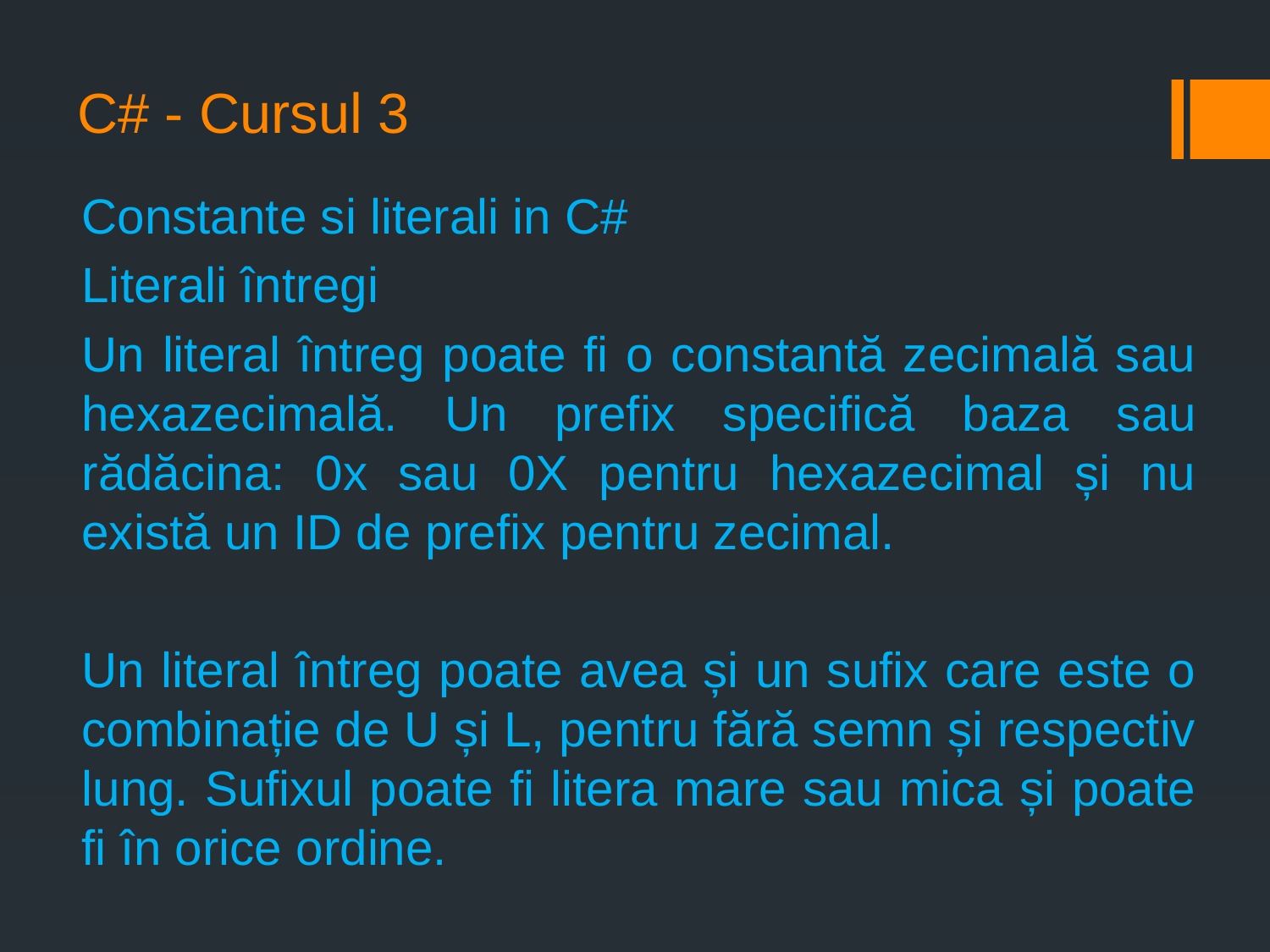

# C# - Cursul 3
Constante si literali in C#
Literali întregi
Un literal întreg poate fi o constantă zecimală sau hexazecimală. Un prefix specifică baza sau rădăcina: 0x sau 0X pentru hexazecimal și nu există un ID de prefix pentru zecimal.

Un literal întreg poate avea și un sufix care este o combinație de U și L, pentru fără semn și respectiv lung. Sufixul poate fi litera mare sau mica și poate fi în orice ordine.